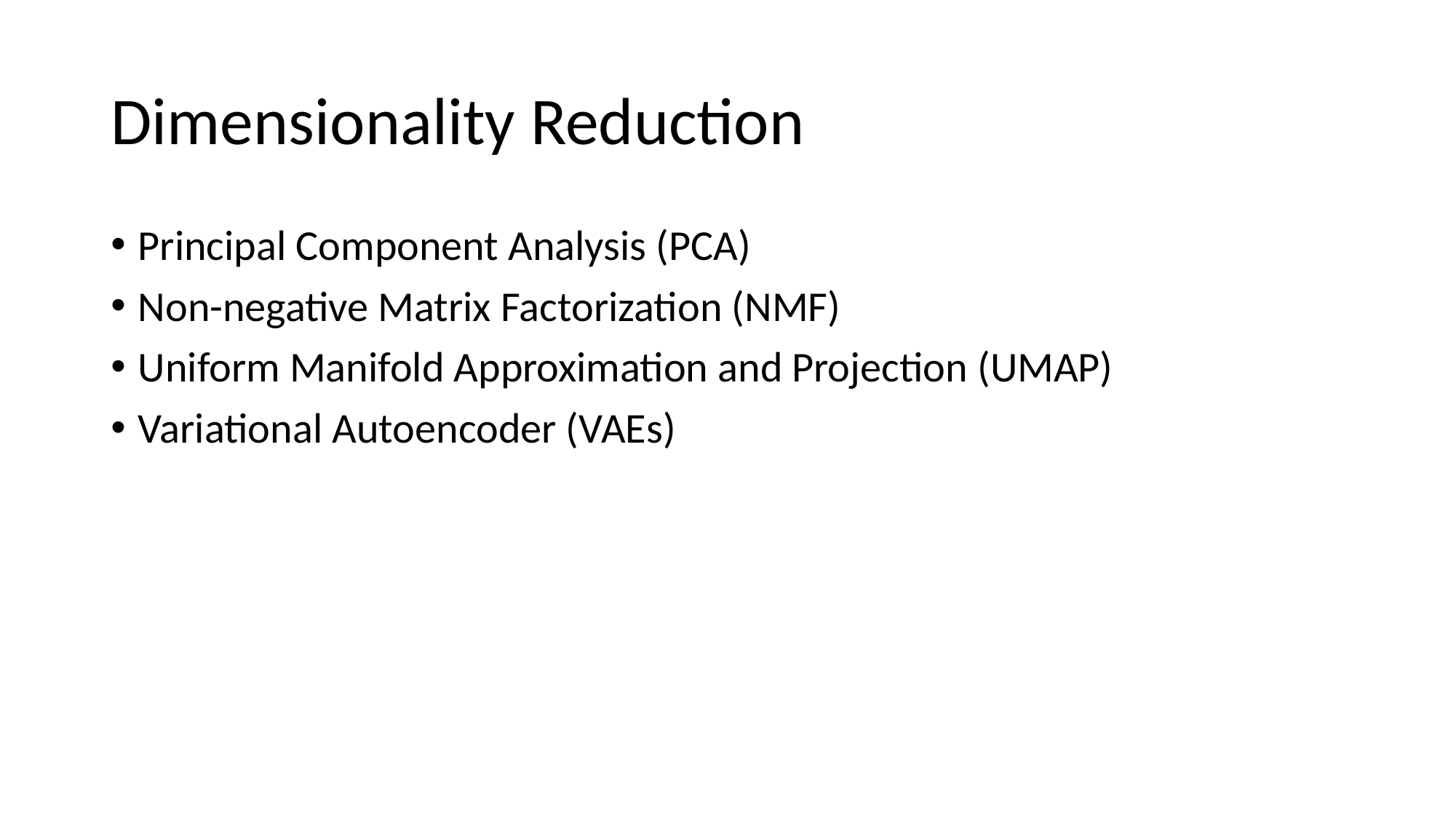

# Dimensionality Reduction
Principal Component Analysis (PCA)
Non-negative Matrix Factorization (NMF)
Uniform Manifold Approximation and Projection (UMAP)
Variational Autoencoder (VAEs)